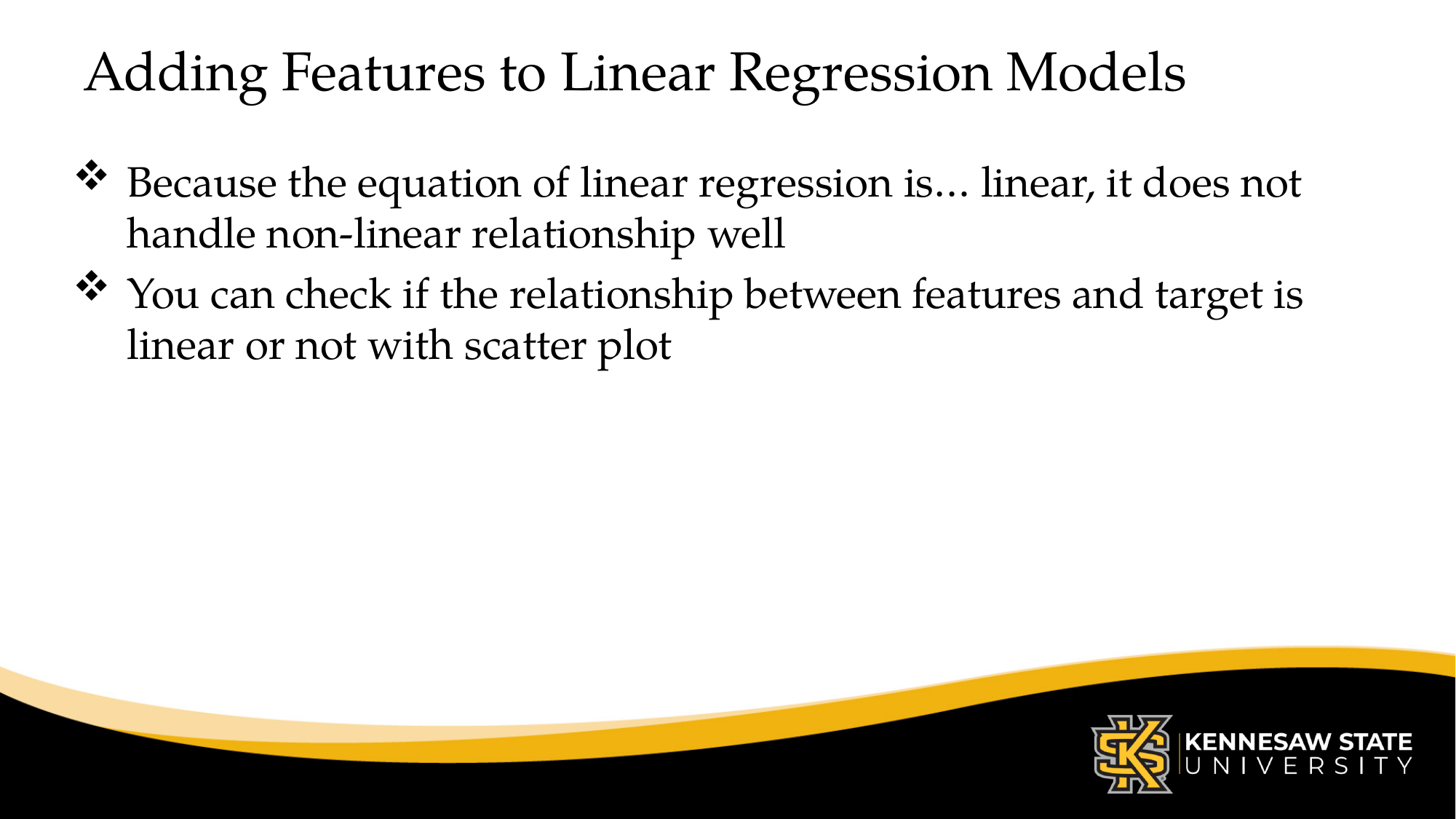

# Adding Features to Linear Regression Models
Because the equation of linear regression is… linear, it does not handle non-linear relationship well
You can check if the relationship between features and target is linear or not with scatter plot